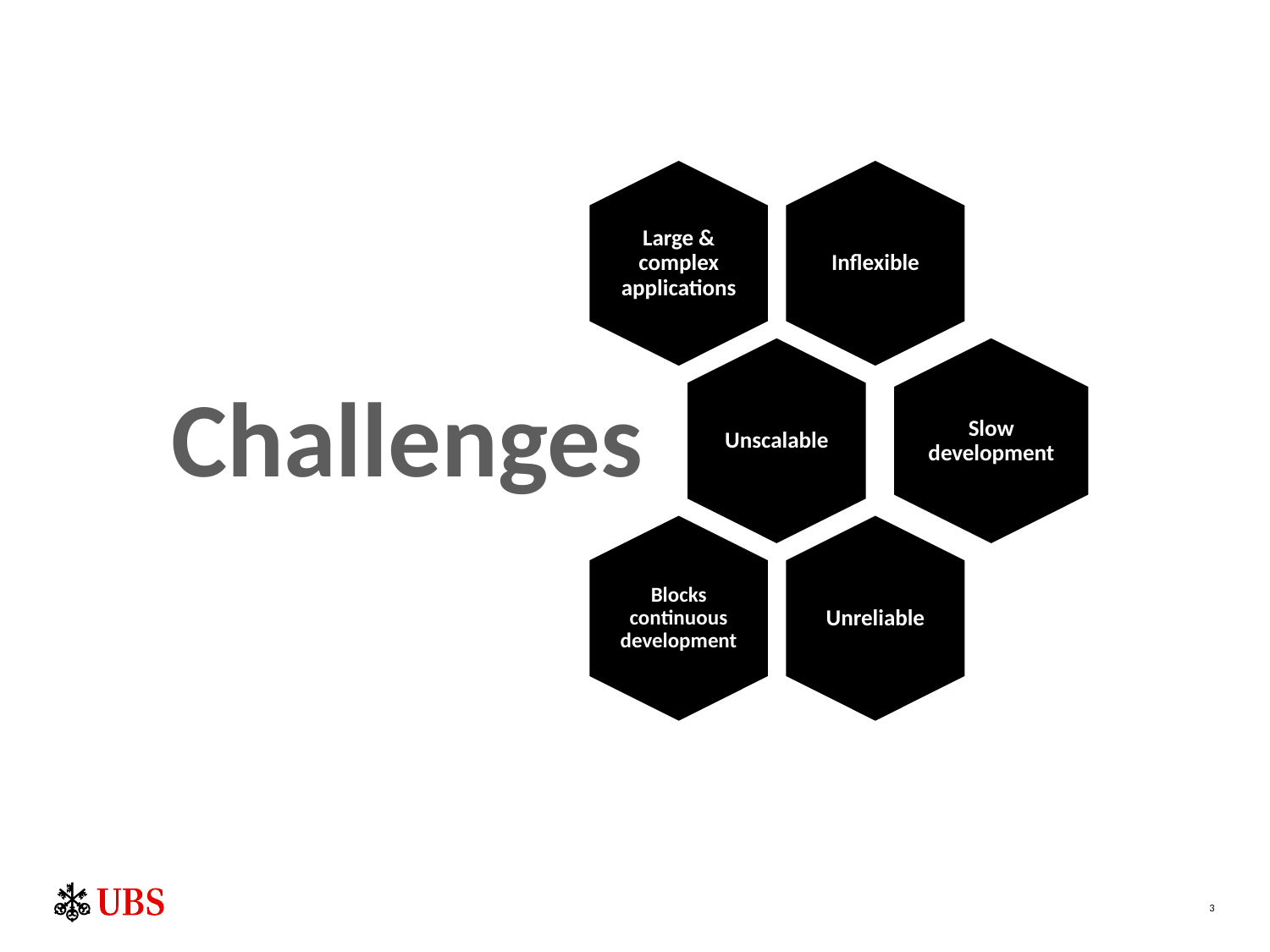

Inflexible
Large & complex applications
Unscalable
Slow development
Unreliable
Blocks continuous development
Challenges